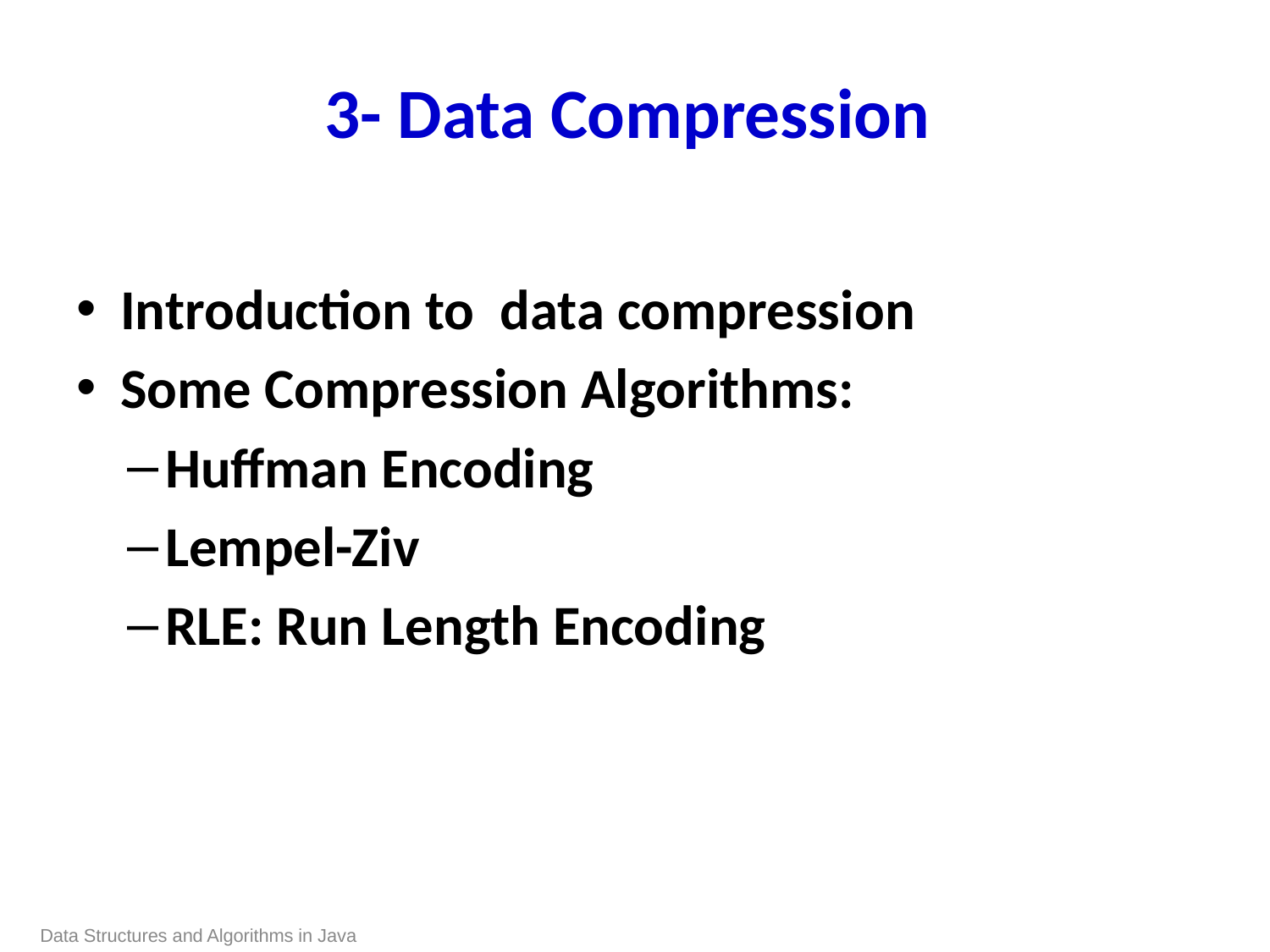

3- Data Compression
Introduction to  data compression
Some Compression Algorithms:
Huffman Encoding
Lempel-Ziv
RLE: Run Length Encoding
Data Structures and Algorithms in Java